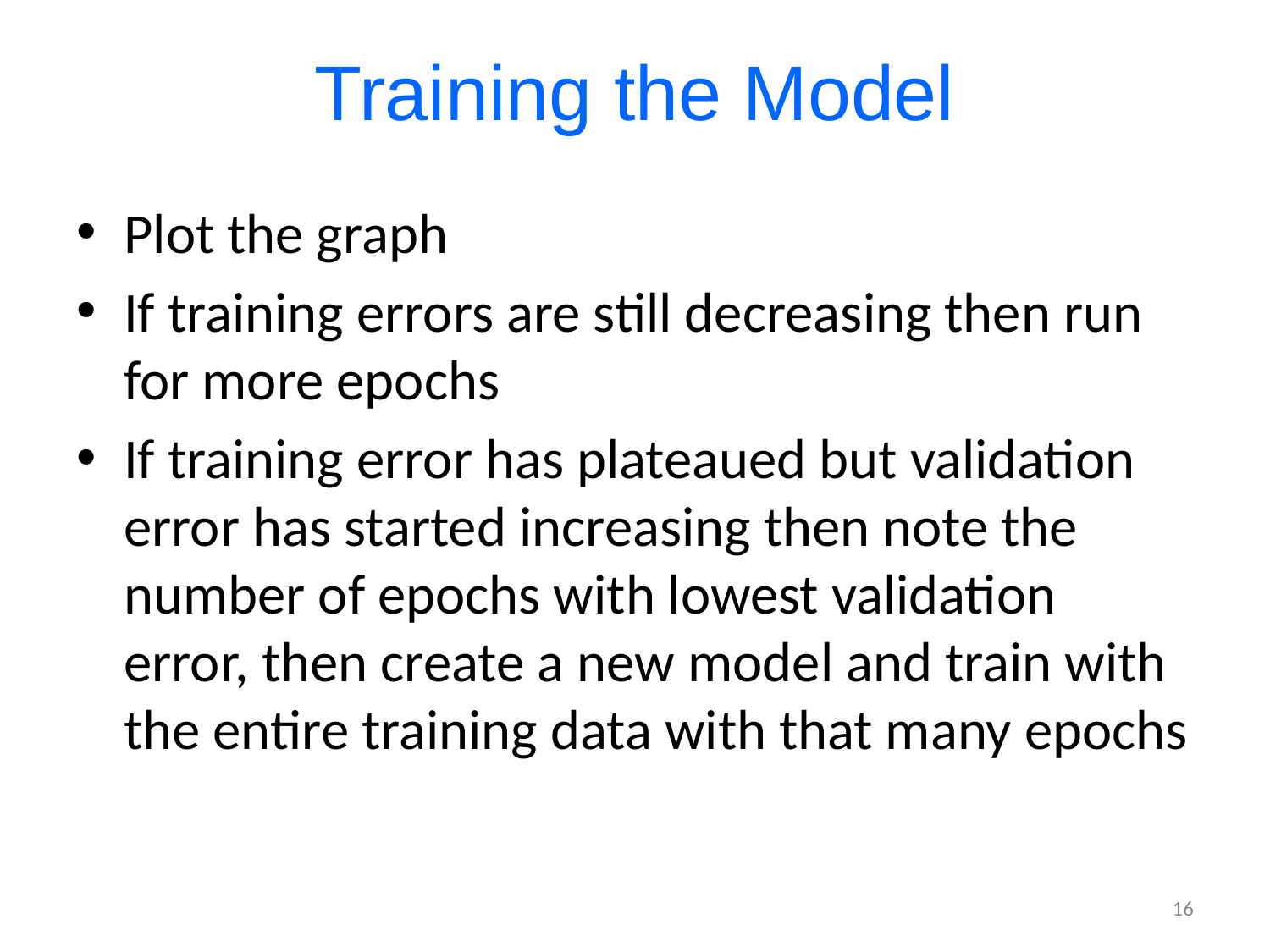

# Training the Model
Plot the graph
If training errors are still decreasing then run for more epochs
If training error has plateaued but validation error has started increasing then note the number of epochs with lowest validation error, then create a new model and train with the entire training data with that many epochs
16